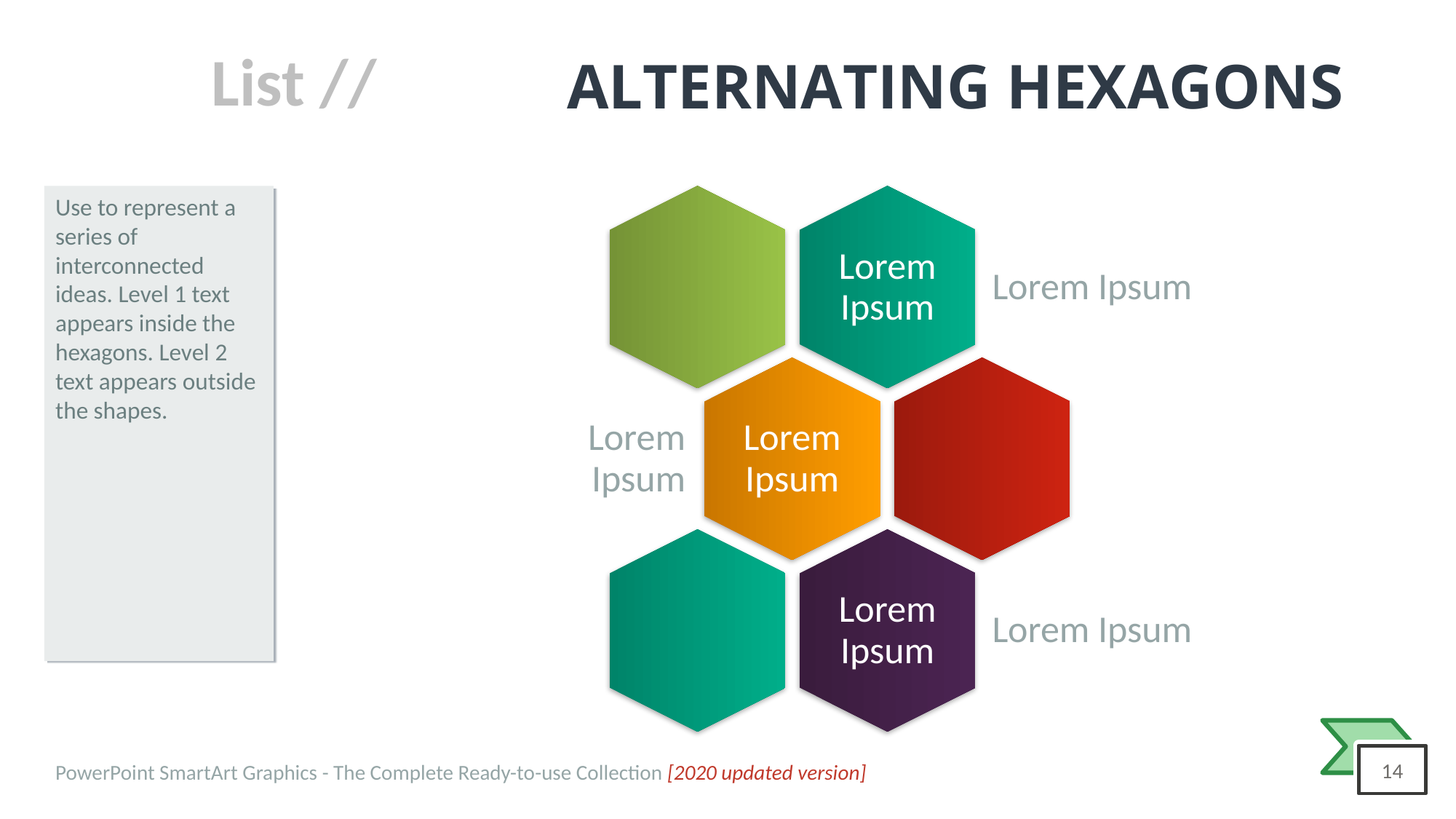

# ALTERNATING HEXAGONS
Use to represent a series of interconnected ideas. Level 1 text appears inside the hexagons. Level 2 text appears outside the shapes.

Lorem Ipsum

Lorem Ipsum

Lorem Ipsum

Lorem Ipsum

Lorem Ipsum

Lorem Ipsum
PowerPoint SmartArt Graphics - The Complete Ready-to-use Collection [2020 updated version]